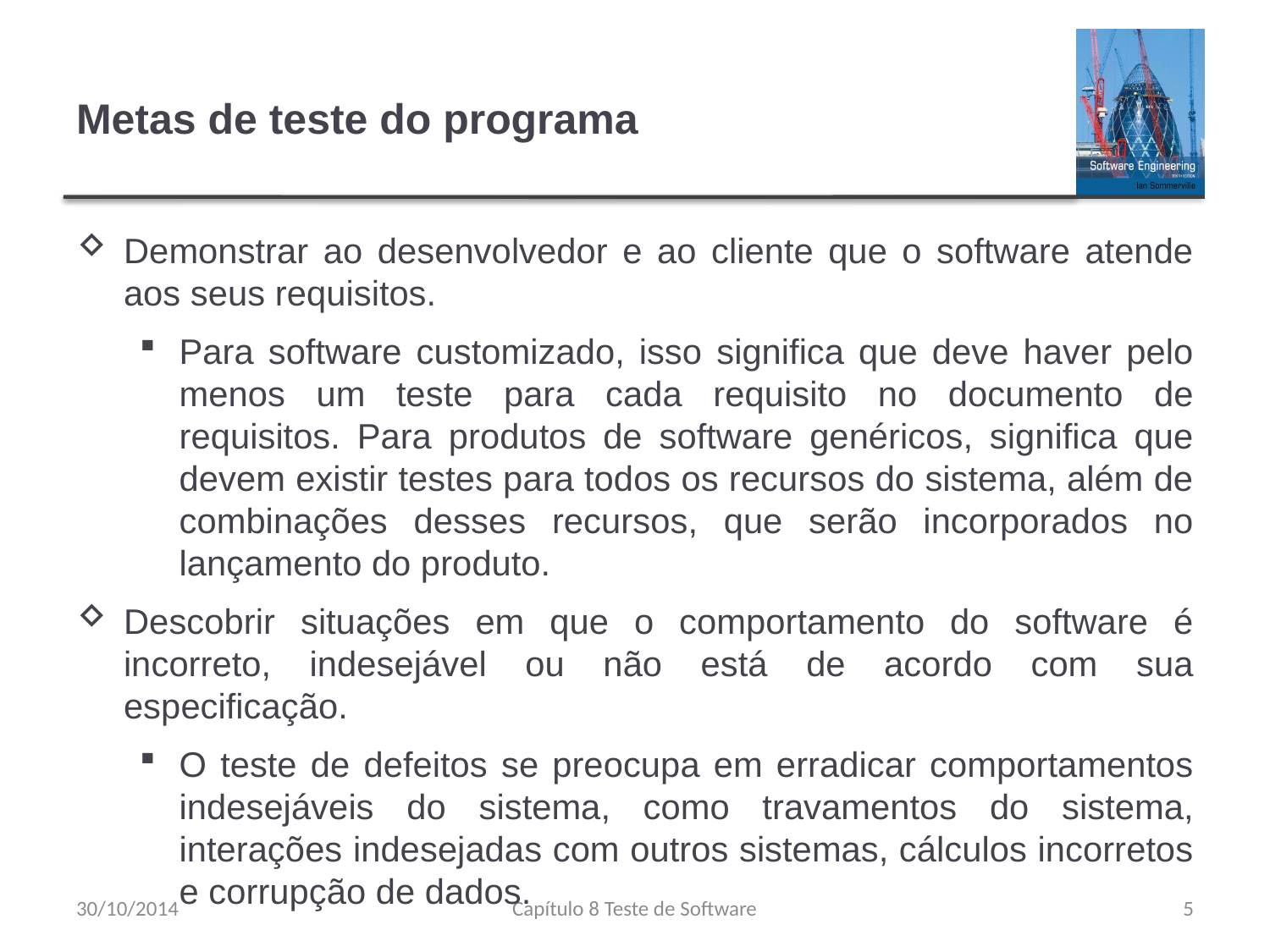

# Metas de teste do programa
Demonstrar ao desenvolvedor e ao cliente que o software atende aos seus requisitos.
Para software customizado, isso significa que deve haver pelo menos um teste para cada requisito no documento de requisitos. Para produtos de software genéricos, significa que devem existir testes para todos os recursos do sistema, além de combinações desses recursos, que serão incorporados no lançamento do produto.
Descobrir situações em que o comportamento do software é incorreto, indesejável ou não está de acordo com sua especificação.
O teste de defeitos se preocupa em erradicar comportamentos indesejáveis do sistema, como travamentos do sistema, interações indesejadas com outros sistemas, cálculos incorretos e corrupção de dados.

30/10/2014
Capítulo 8 Teste de Software
5